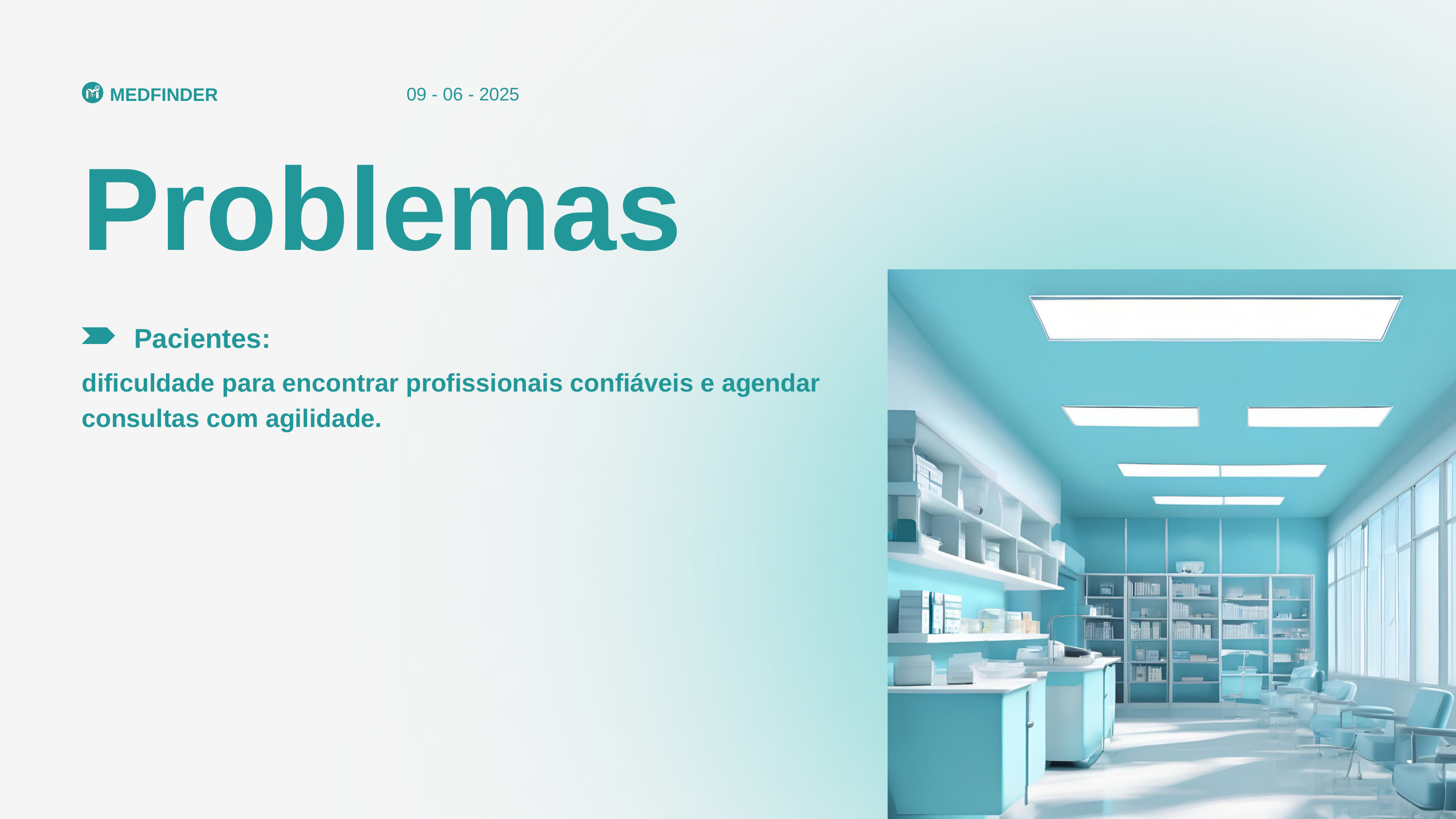

09 - 06 - 2025

MEDFINDER

Problemas

Pacientes:

dificuldade para encontrar profissionais confiáveis e agendar consultas com agilidade.